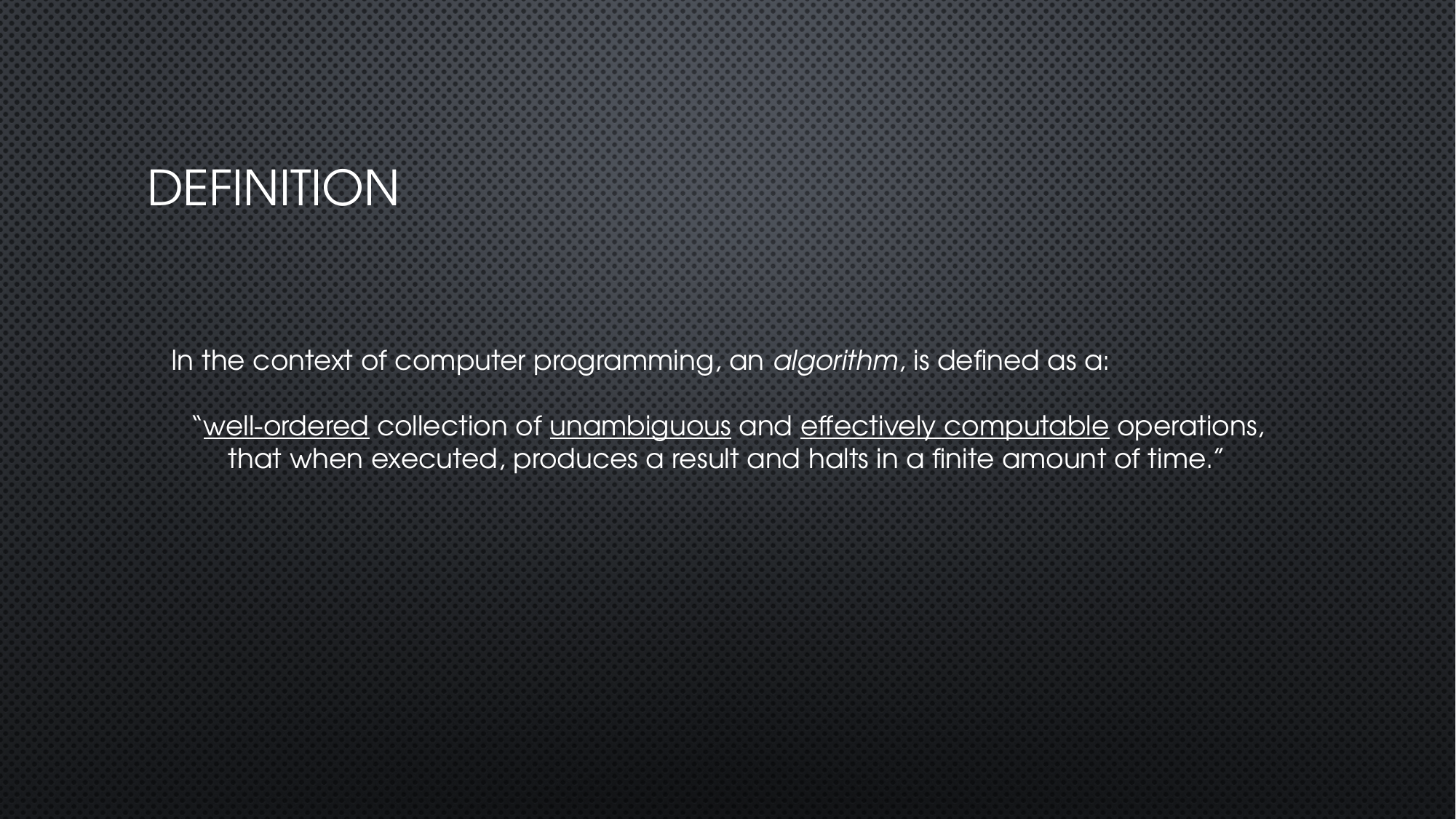

# Definition

In the context of computer programming, an algorithm, is defined as a:

“well-ordered collection of unambiguous and effectively computable operations, that when executed, produces a result and halts in a finite amount of time.”